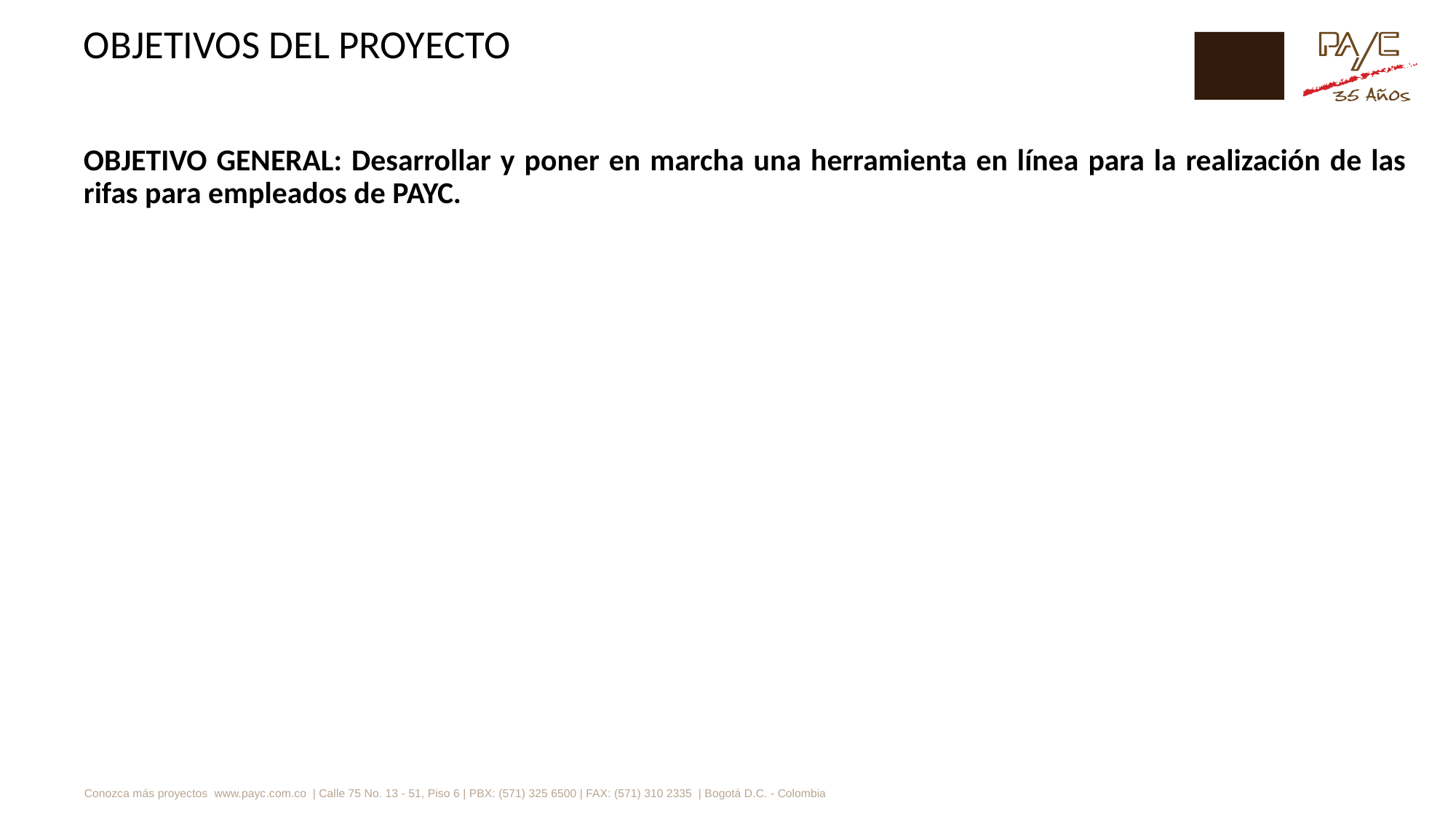

# OBJETIVOS DEL PROYECTO
OBJETIVO GENERAL: Desarrollar y poner en marcha una herramienta en línea para la realización de las rifas para empleados de PAYC.